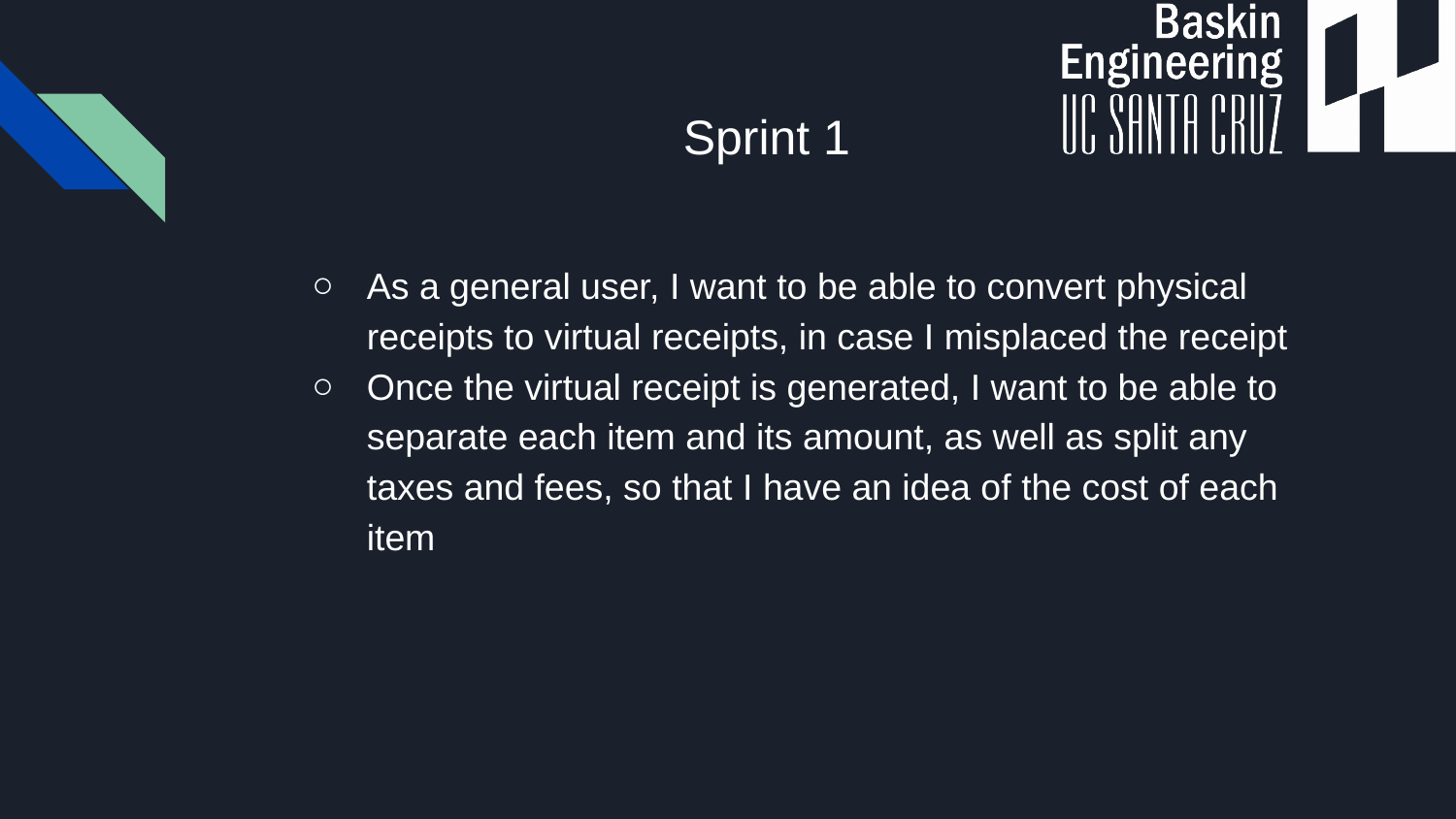

# Sprint 1
As a general user, I want to be able to convert physical receipts to virtual receipts, in case I misplaced the receipt
Once the virtual receipt is generated, I want to be able to separate each item and its amount, as well as split any taxes and fees, so that I have an idea of the cost of each item